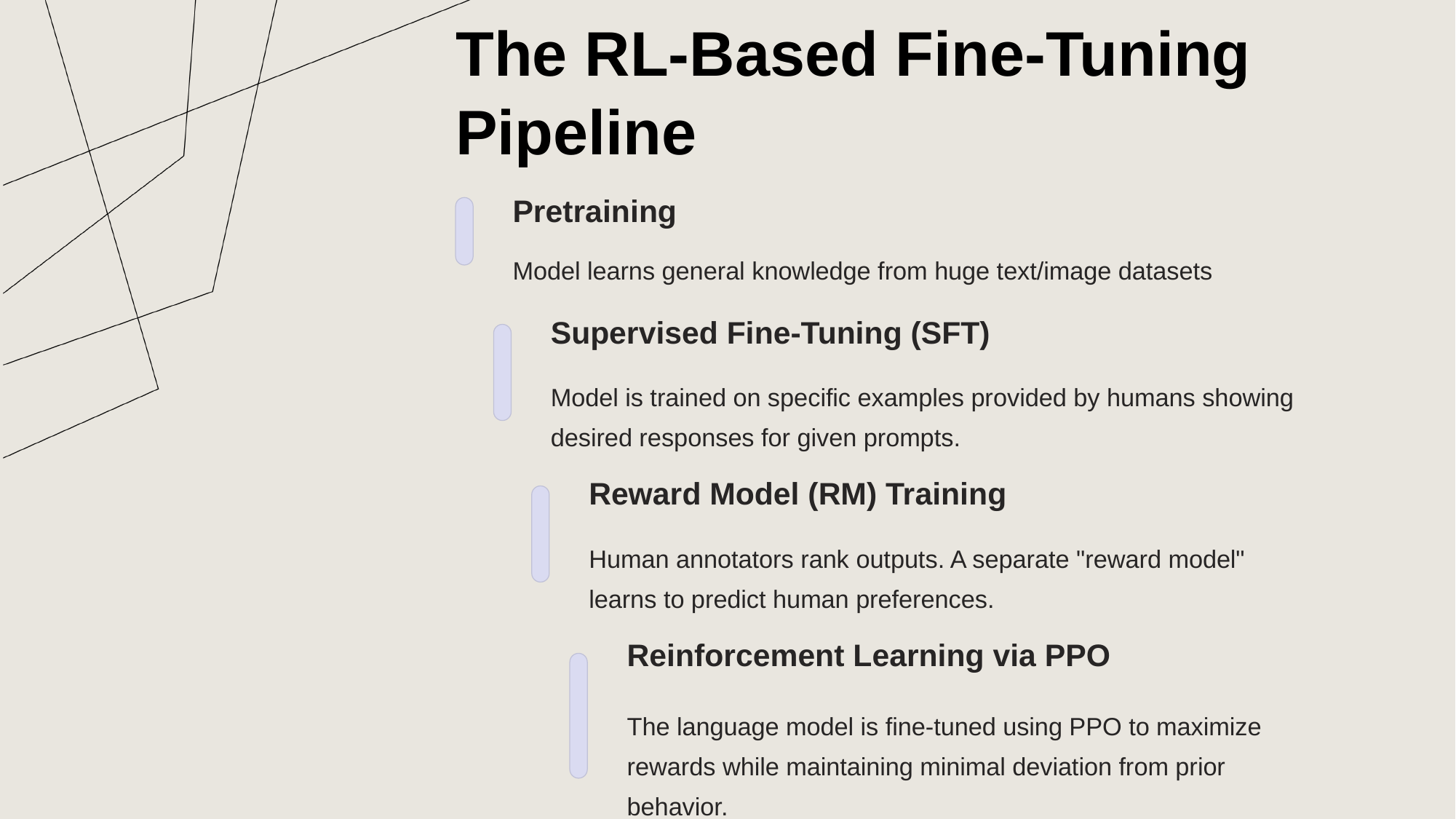

The RL-Based Fine-Tuning Pipeline
Pretraining

Model learns general knowledge from huge text/image datasets
Supervised Fine-Tuning (SFT)

Model is trained on specific examples provided by humans showing desired responses for given prompts.
Reward Model (RM) Training

Human annotators rank outputs. A separate "reward model" learns to predict human preferences.
Reinforcement Learning via PPO

The language model is fine-tuned using PPO to maximize rewards while maintaining minimal deviation from prior behavior.